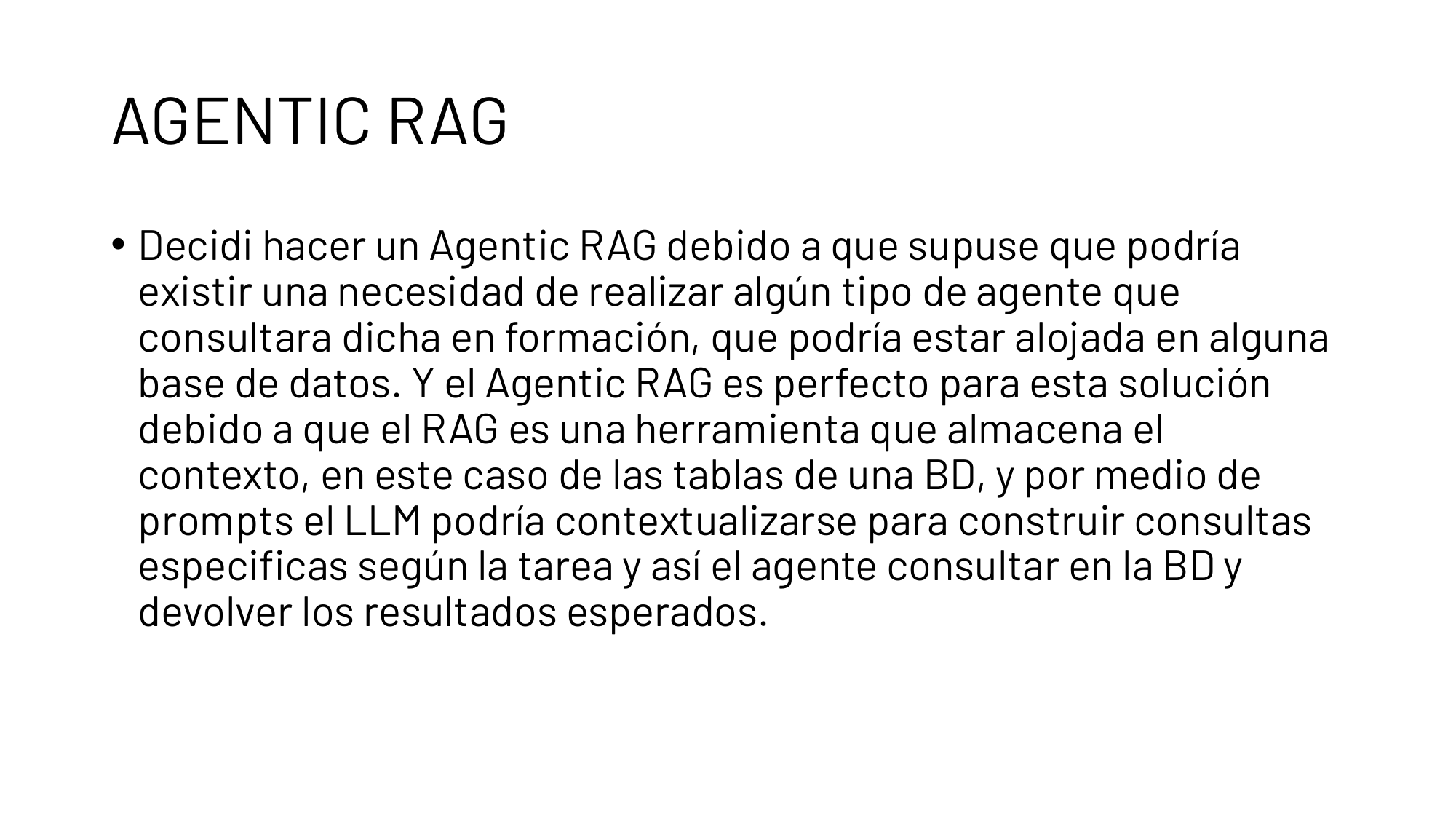

# AGENTIC RAG
Decidi hacer un Agentic RAG debido a que supuse que podría existir una necesidad de realizar algún tipo de agente que consultara dicha en formación, que podría estar alojada en alguna base de datos. Y el Agentic RAG es perfecto para esta solución debido a que el RAG es una herramienta que almacena el contexto, en este caso de las tablas de una BD, y por medio de prompts el LLM podría contextualizarse para construir consultas especificas según la tarea y así el agente consultar en la BD y devolver los resultados esperados.